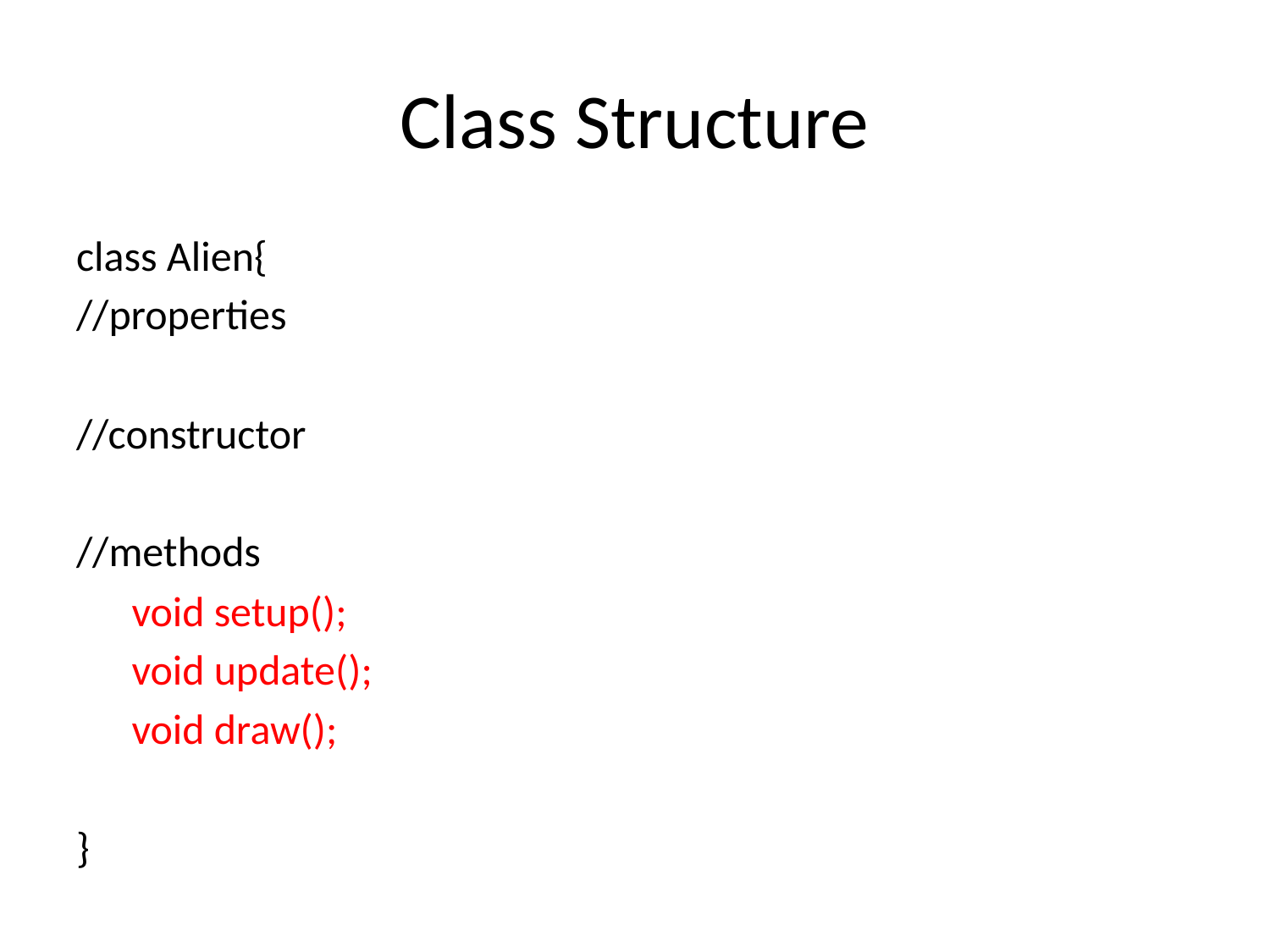

# Class Structure
class Alien{
//properties

//constructor

//methods
void setup();
void update();
void draw();

}